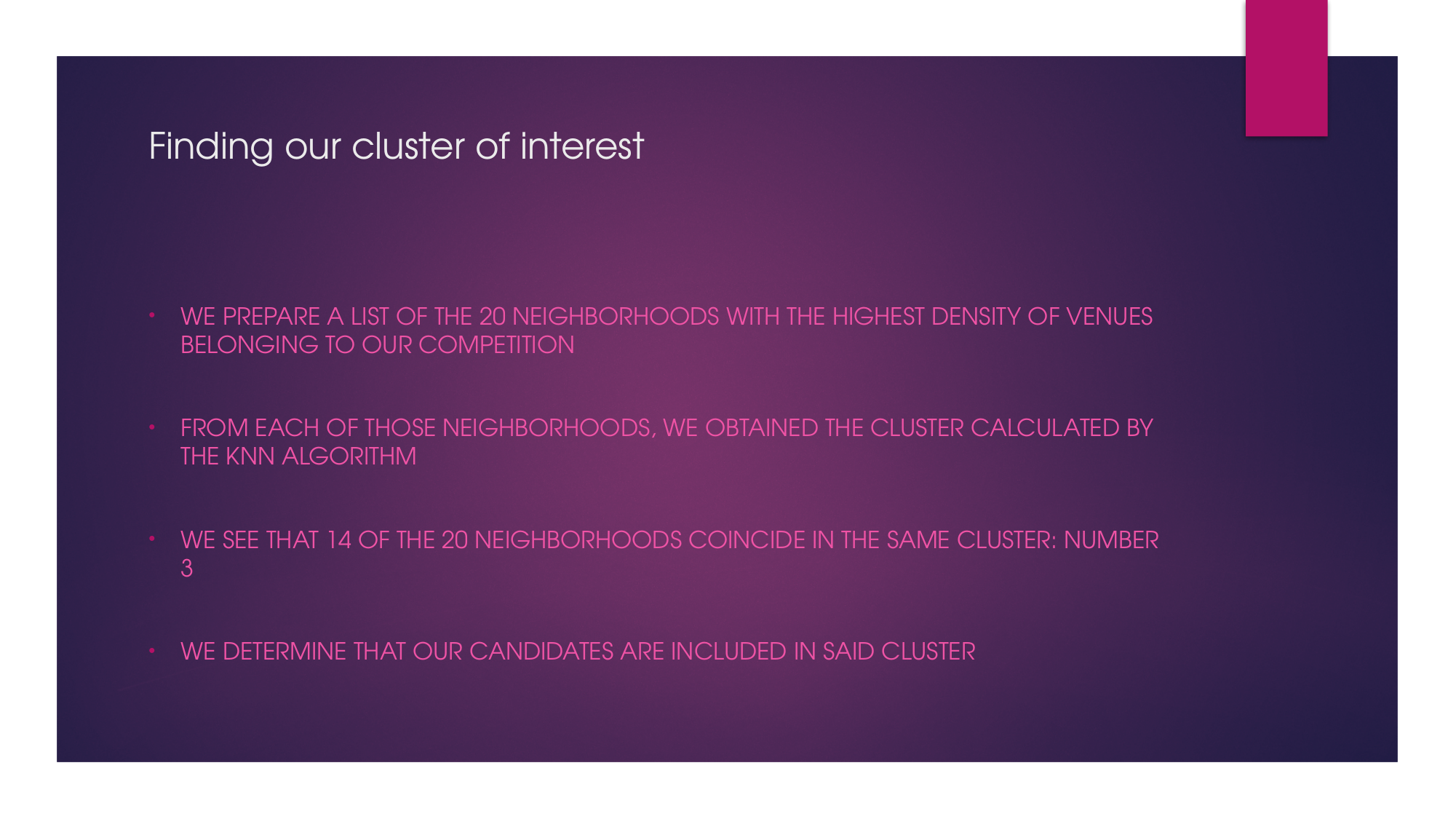

# Finding our cluster of interest
We prepare a list of the 20 neighborhoods with the highest density of venues belonging to our competition

from each of those neighborhoods, we obtained the cluster calculated by the KNN algorithm

we see that 14 of the 20 neighborhoods coincide in the same cluster: number 3

we determine that our candidates are included in said cluster